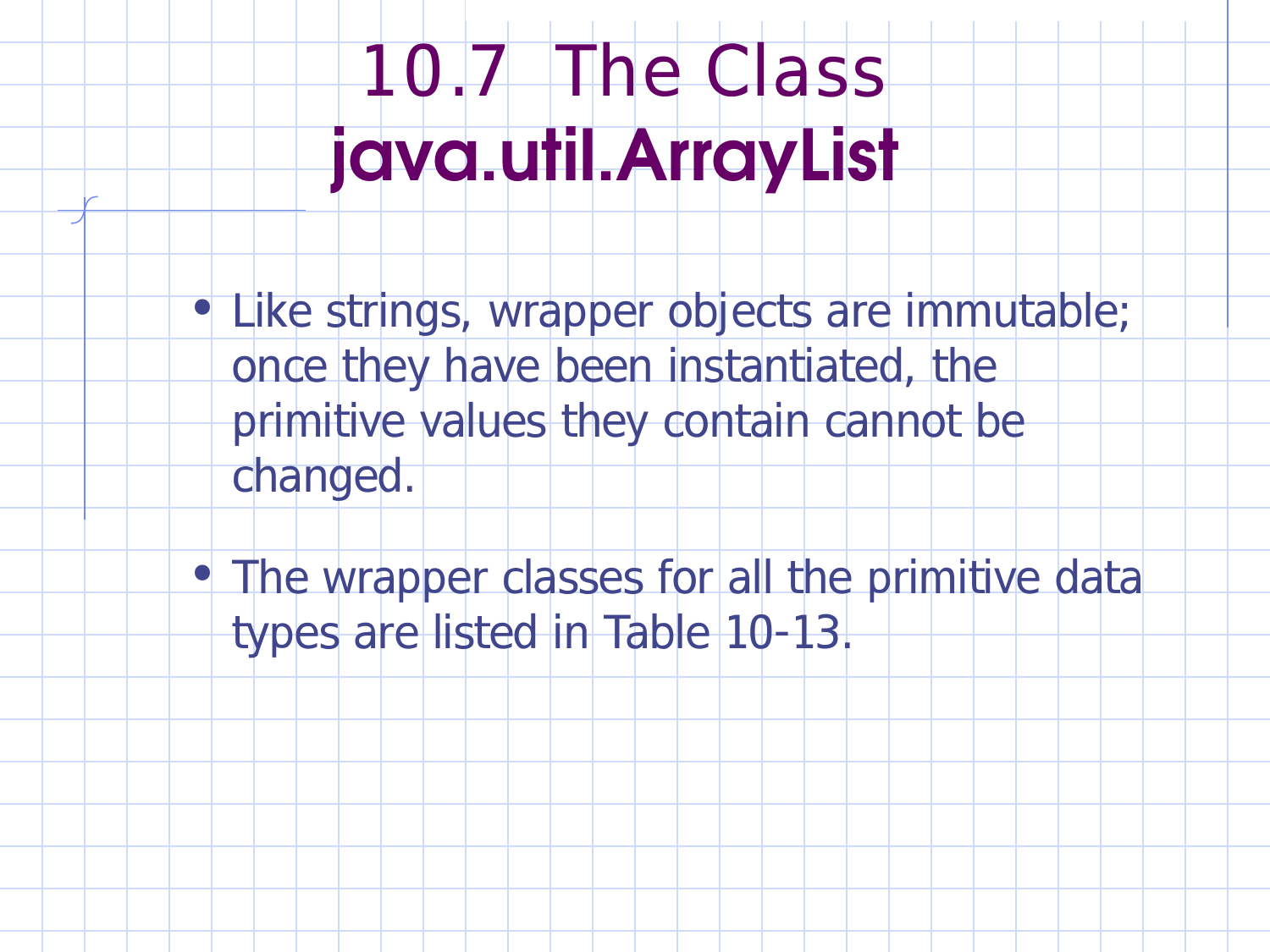

# 10.7  The Class java.util.ArrayList
Like strings, wrapper objects are immutable; once they have been instantiated, the primitive values they contain cannot be changed.

The wrapper classes for all the primitive data types are listed in Table 10-13.